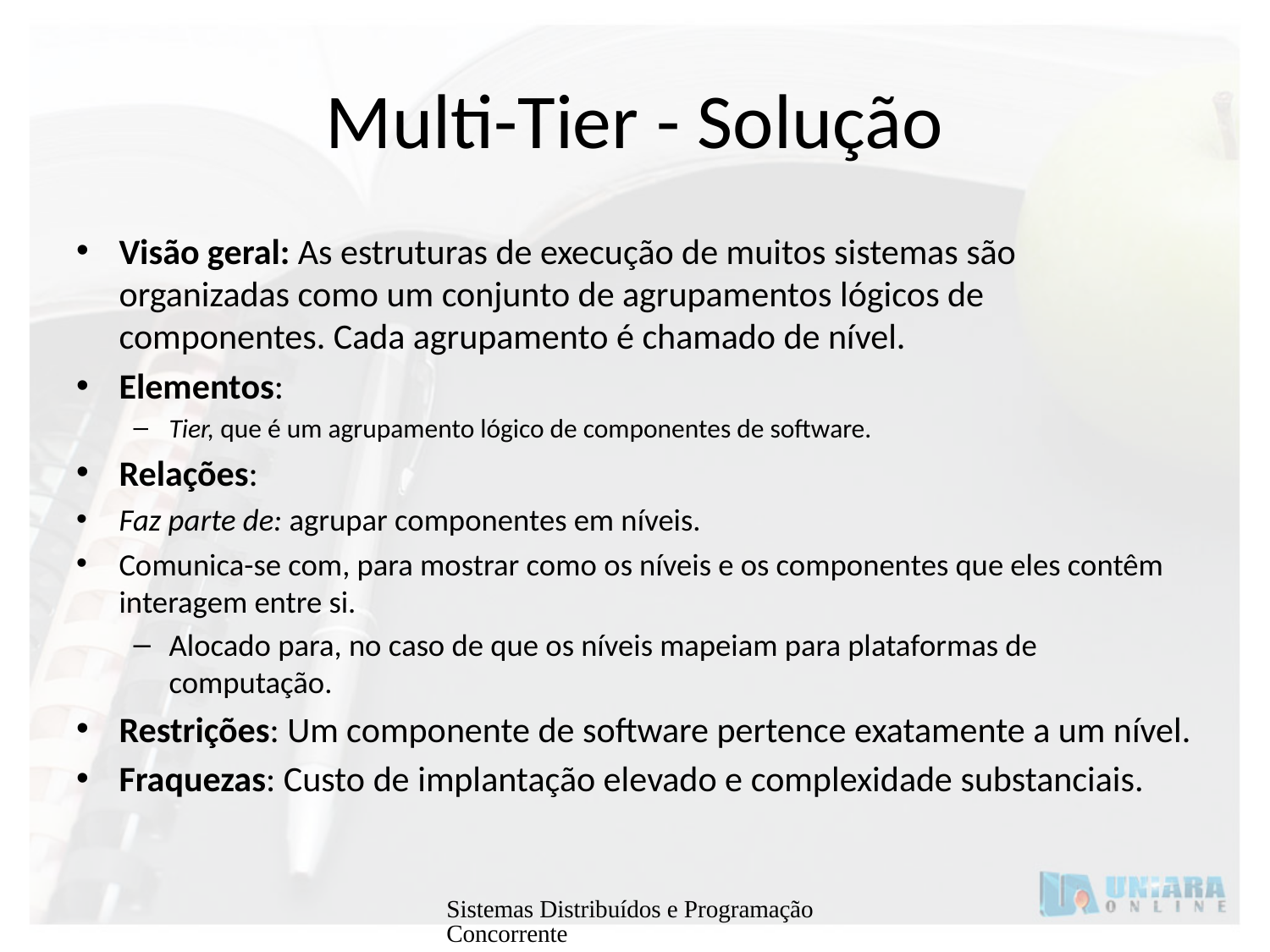

# Multi-Tier - Solução
Visão geral: As estruturas de execução de muitos sistemas são organizadas como um conjunto de agrupamentos lógicos de componentes. Cada agrupamento é chamado de nível.
Elementos:
Tier, que é um agrupamento lógico de componentes de software.
Relações:
Faz parte de: agrupar componentes em níveis.
Comunica-se com, para mostrar como os níveis e os componentes que eles contêm interagem entre si.
Alocado para, no caso de que os níveis mapeiam para plataformas de computação.
Restrições: Um componente de software pertence exatamente a um nível.
Fraquezas: Custo de implantação elevado e complexidade substanciais.
Sistemas Distribuídos e Programação Concorrente